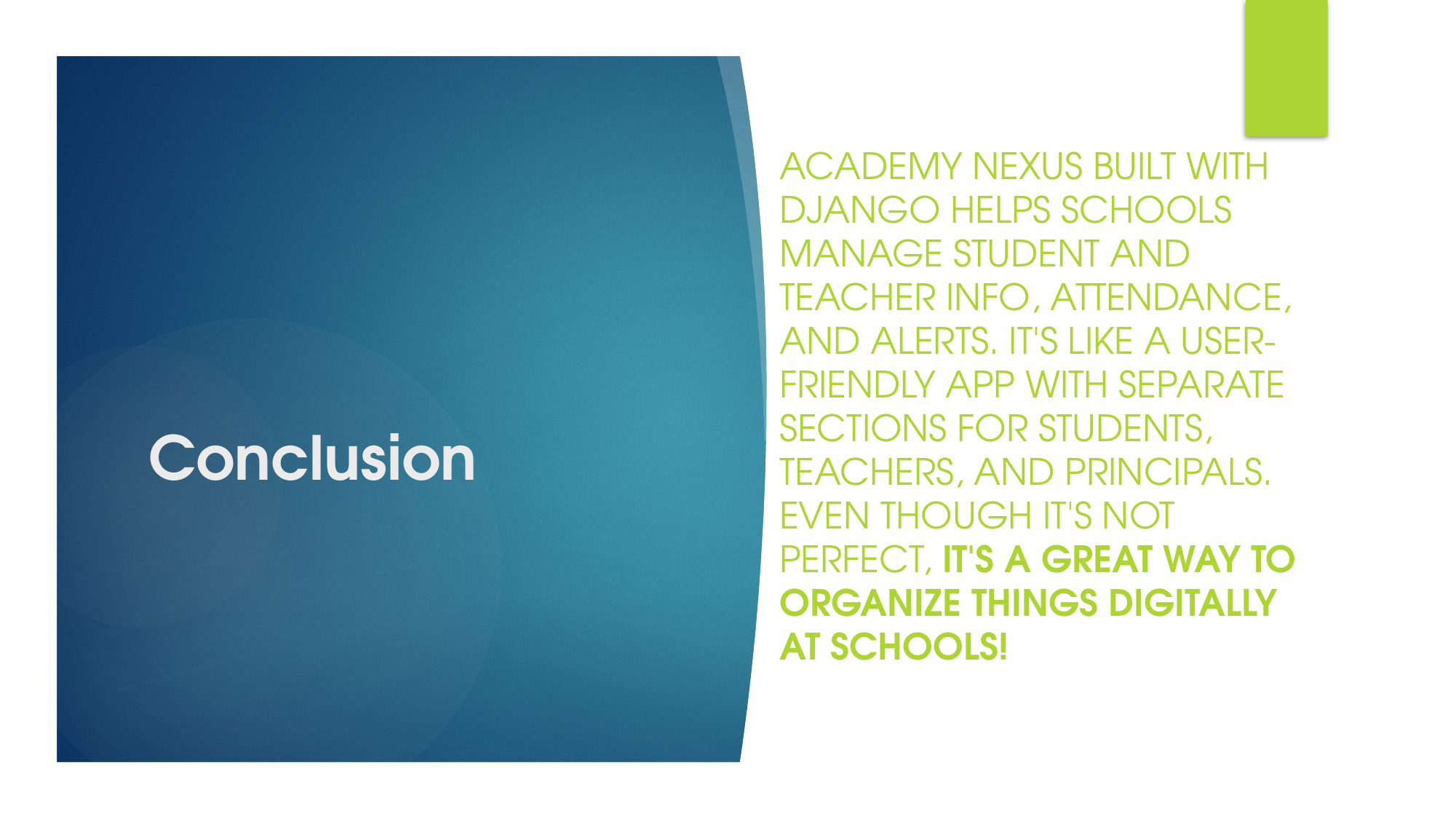

ACADEMY NEXUS built with Django helps schools manage student and teacher info, attendance, and alerts. It's like a user-friendly app with separate sections for students, teachers, and principals. Even though it's not perfect, it's a great way to organize things digitally at schools!
# Conclusion